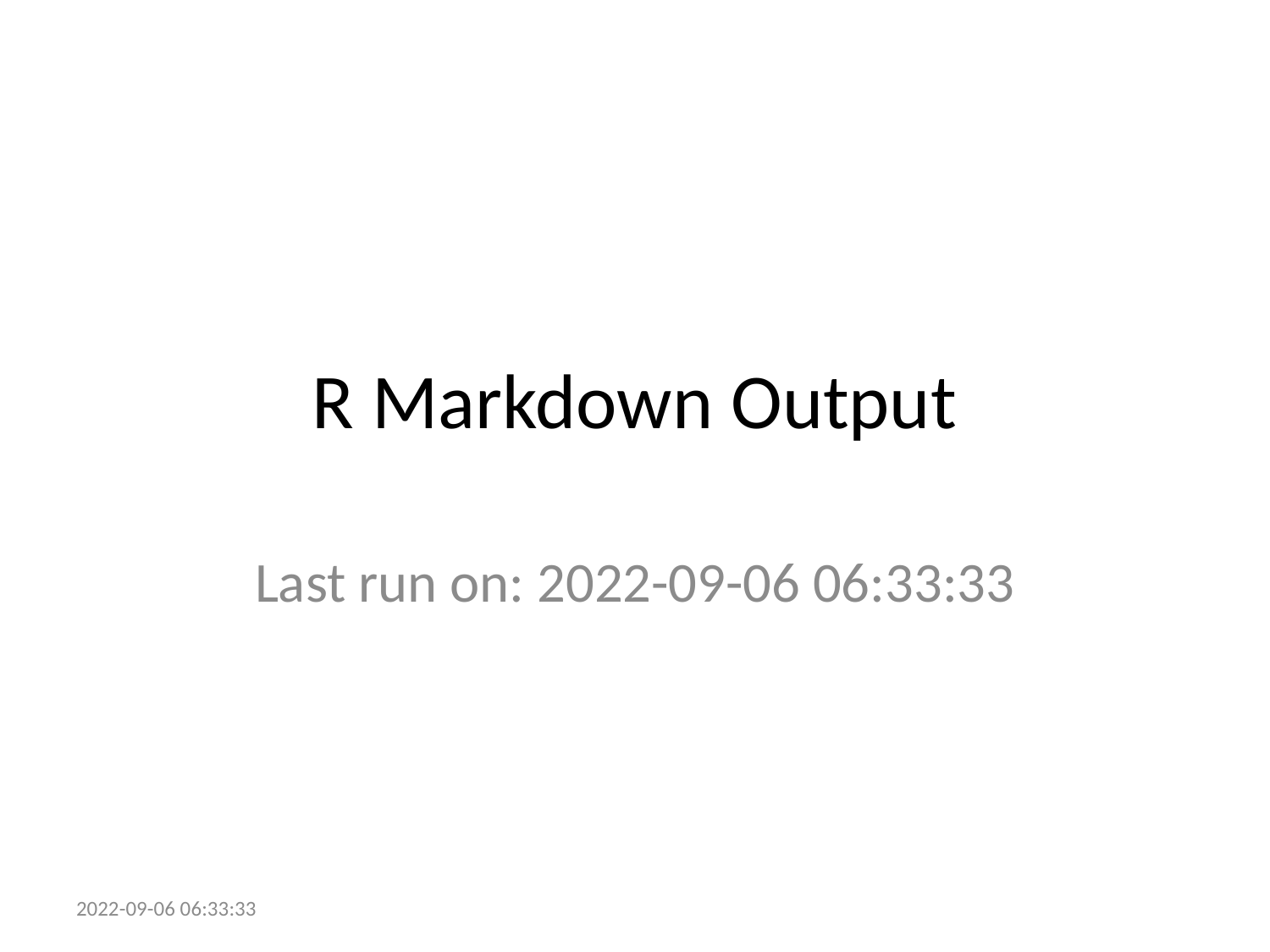

# R Markdown Output
Last run on: 2022-09-06 06:33:33
2022-09-06 06:33:33